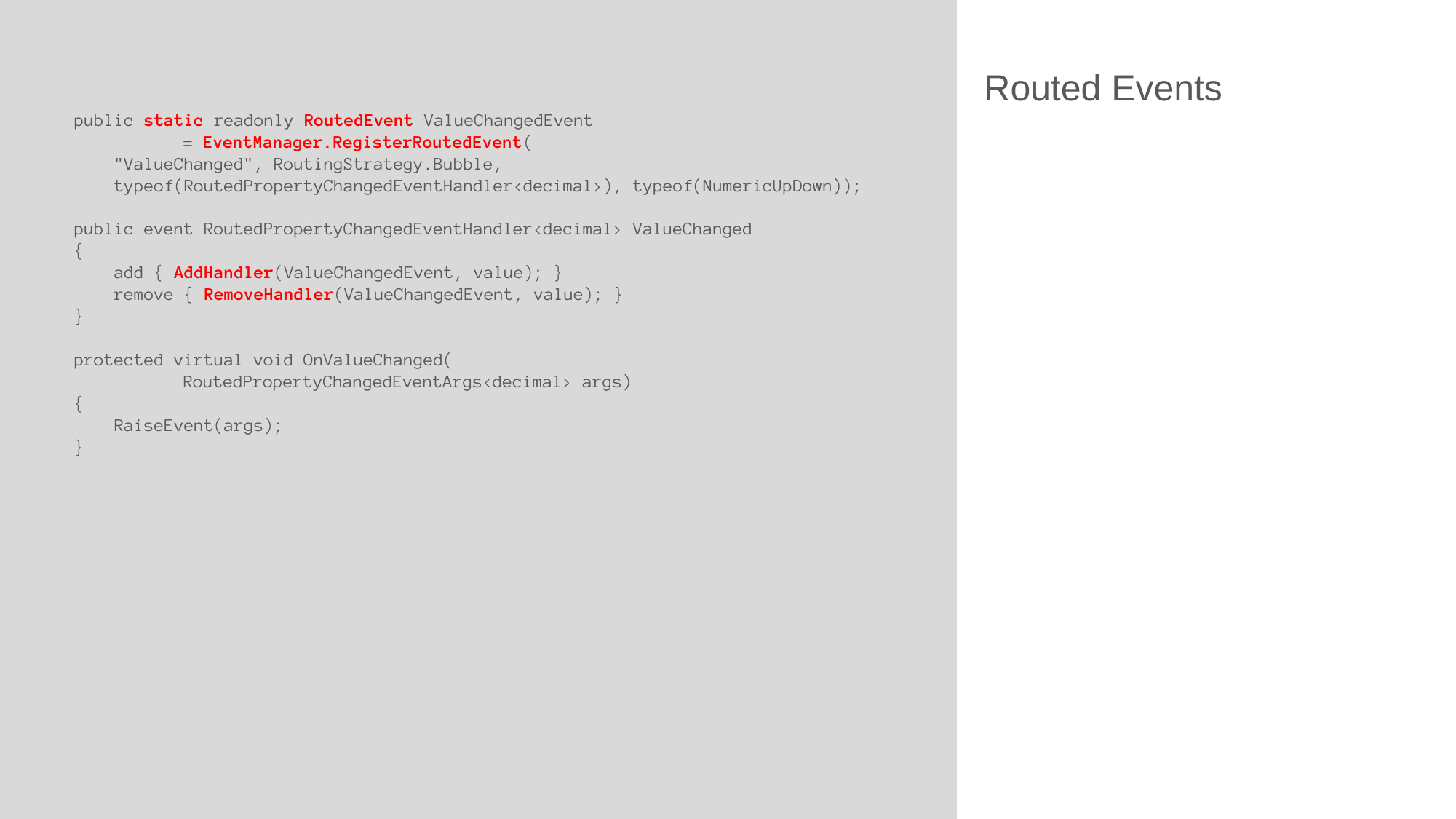

# Routed Events
public static readonly RoutedEvent ValueChangedEvent
	= EventManager.RegisterRoutedEvent(
    "ValueChanged", RoutingStrategy.Bubble,
    typeof(RoutedPropertyChangedEventHandler<decimal>), typeof(NumericUpDown));

public event RoutedPropertyChangedEventHandler<decimal> ValueChanged
{
    add { AddHandler(ValueChangedEvent, value); }
    remove { RemoveHandler(ValueChangedEvent, value); }
}

protected virtual void OnValueChanged(
	RoutedPropertyChangedEventArgs<decimal> args)
{
    RaiseEvent(args);
}